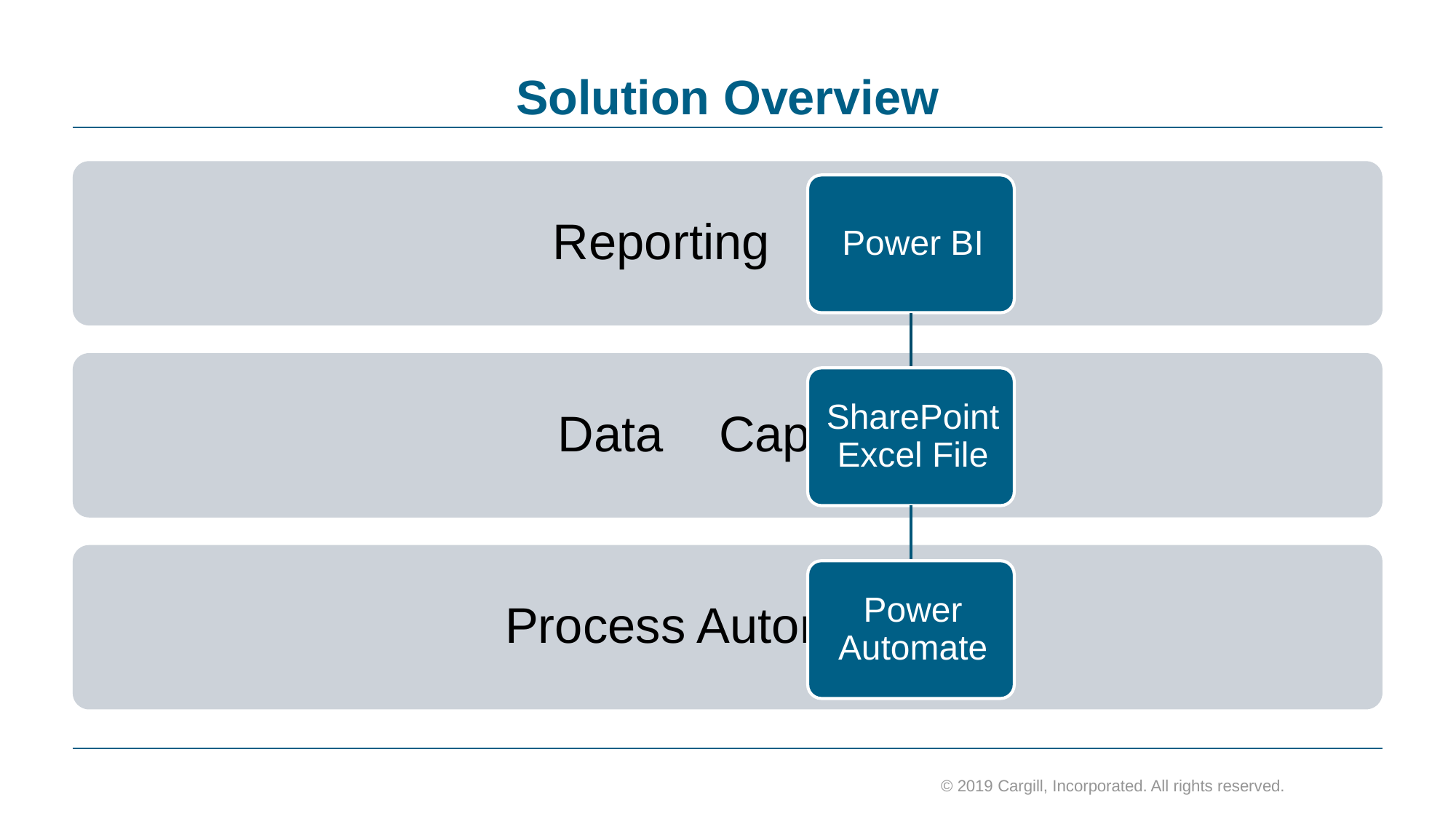

# Solution Overview

Process Automation
Data    Capture
Reporting   Tool
Power BI
SharePoint Excel File
Power Automate